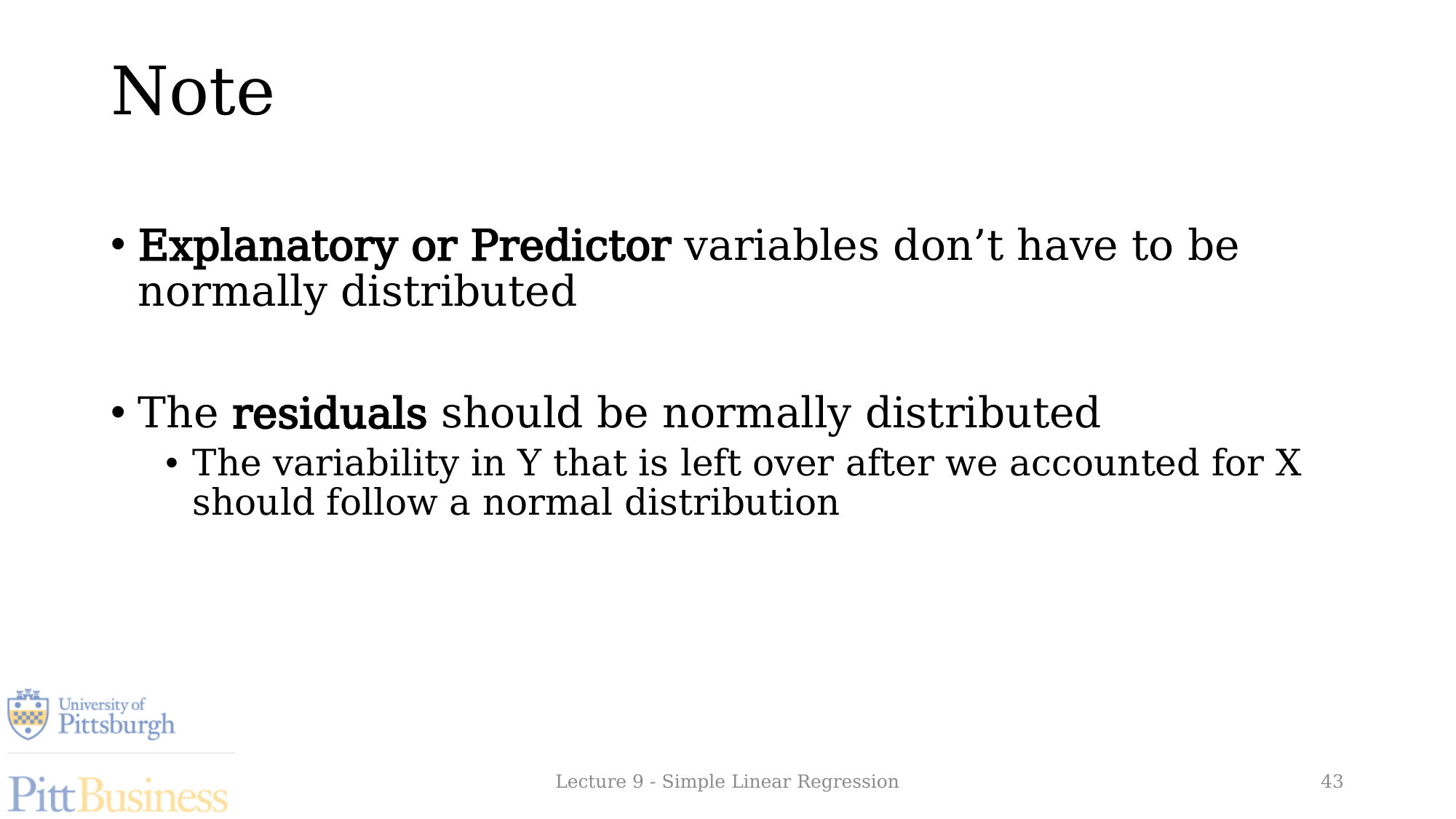

# Note
Explanatory or Predictor variables don’t have to be normally distributed

The residuals should be normally distributed
The variability in Y that is left over after we accounted for X should follow a normal distribution
Lecture 9 - Simple Linear Regression
43